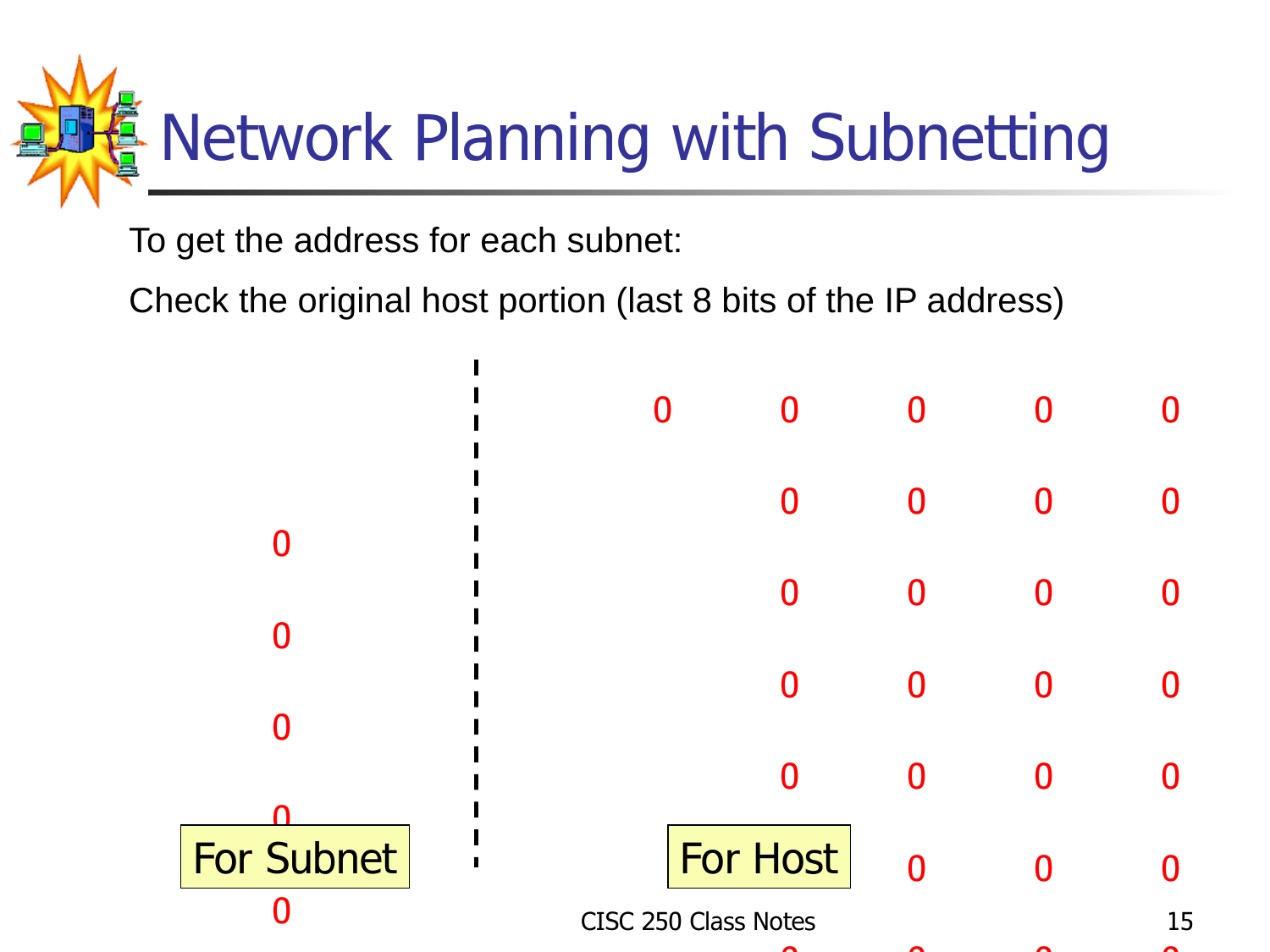

# Network Planning with Subnetting
To get the address for each subnet:
Check the original host portion (last 8 bits of the IP address)

			                     	0	0	0	0	0
			 			0	0	0	0	0
						0	0	0	0	0
						0	0	0	0	0
						0	0	0	0	0
						0	0	0	0	0
						0	0	0	0	0
						0	0	0	0	0
For Subnet
For Host

CISC 250 Class Notes
15